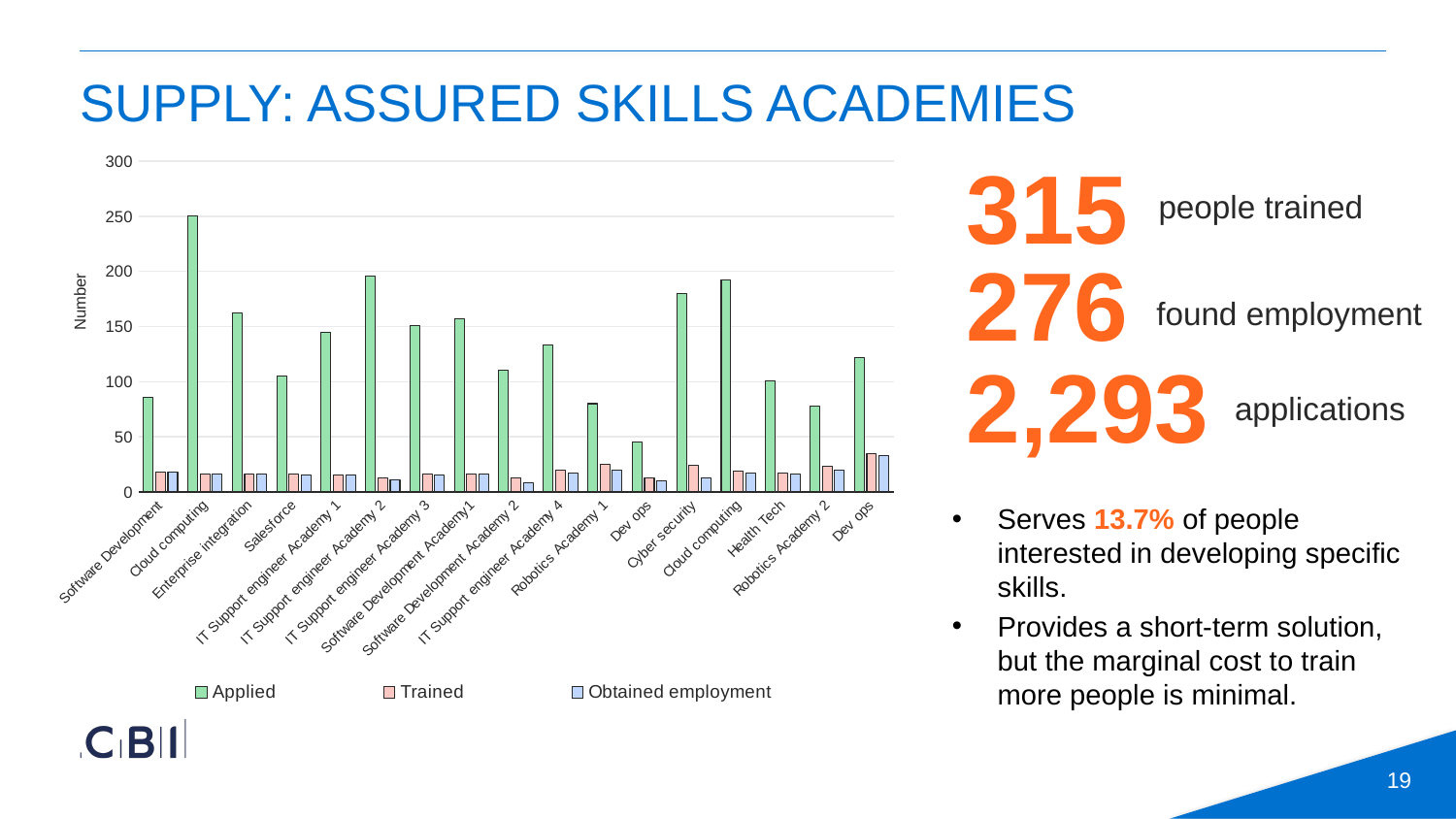

# Supply: Assured skills Academies

### Chart

| Category | Applied | Trained | Obtained employment |
|---|---|---|---|
| Software Development | 86.0 | 18.0 | 18.0 |
| Cloud computing | 250.0 | 16.0 | 16.0 |
| Enterprise integration | 162.0 | 16.0 | 16.0 |
| Salesforce | 105.0 | 16.0 | 15.0 |
| IT Support engineer Academy 1 | 145.0 | 15.0 | 15.0 |
| IT Support engineer Academy 2 | 196.0 | 13.0 | 11.0 |
| IT Support engineer Academy 3 | 151.0 | 16.0 | 15.0 |
| Software Development Academy1 | 157.0 | 16.0 | 16.0 |
| Software Development Academy 2 | 110.0 | 13.0 | 8.0 |
| IT Support engineer Academy 4 | 133.0 | 20.0 | 17.0 |
| Robotics Academy 1 | 80.0 | 25.0 | 20.0 |
| Dev ops | 45.0 | 13.0 | 10.0 |
| Cyber security | 180.0 | 24.0 | 13.0 |
| Cloud computing | 192.0 | 19.0 | 17.0 |
| Health Tech | 101.0 | 17.0 | 16.0 |
| Robotics Academy 2 | 78.0 | 23.0 | 20.0 |
| Dev ops | 122.0 | 35.0 | 33.0 |
315
people trained
276
Number
found employment
2,293
applications
Serves 13.7% of people interested in developing specific skills.
Provides a short-term solution, but the marginal cost to train more people is minimal.